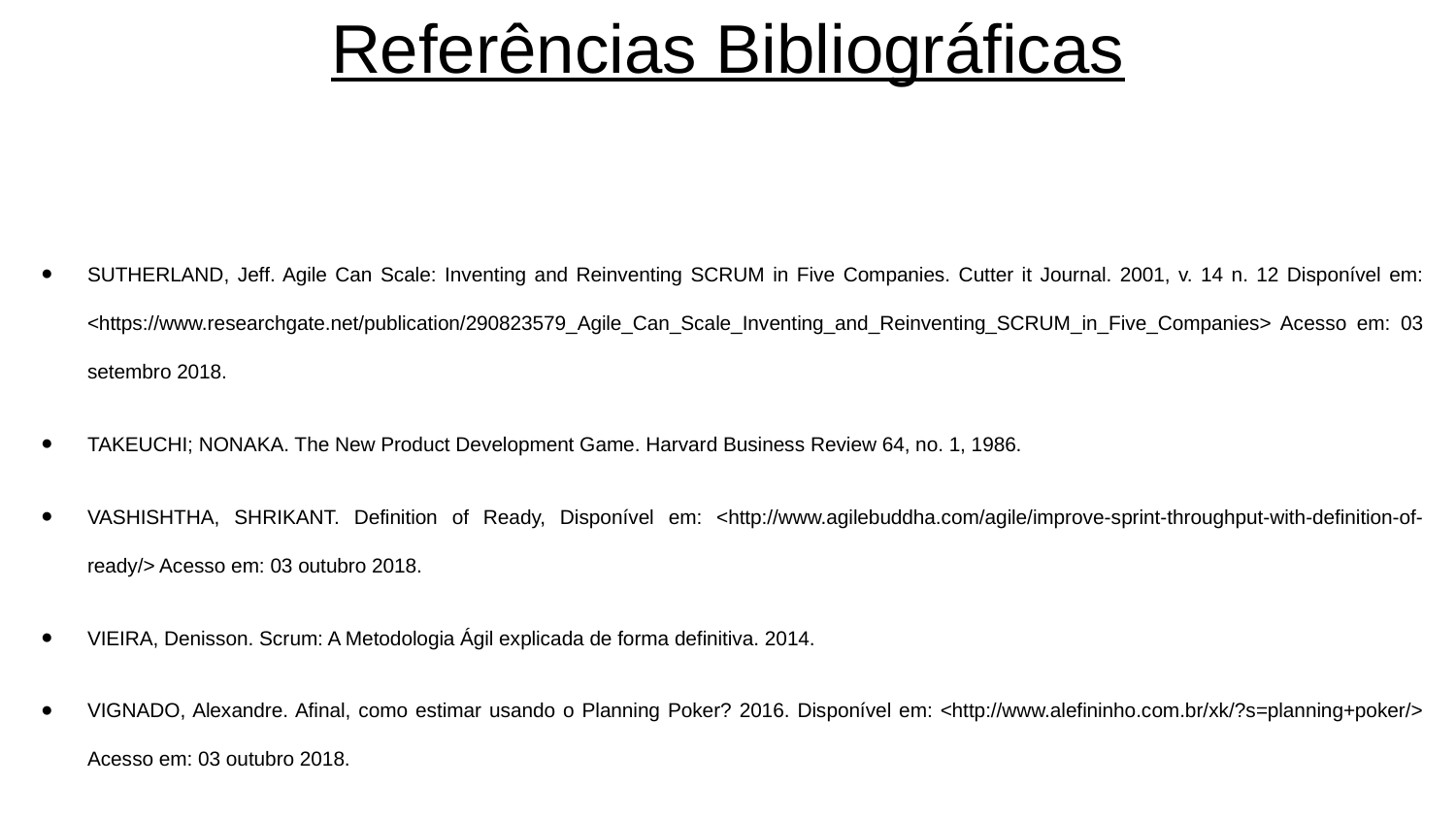

# Referências Bibliográficas

SUTHERLAND, Jeff. Agile Can Scale: Inventing and Reinventing SCRUM in Five Companies. Cutter it Journal. 2001, v. 14 n. 12 Disponível em: <https://www.researchgate.net/publication/290823579_Agile_Can_Scale_Inventing_and_Reinventing_SCRUM_in_Five_Companies> Acesso em: 03 setembro 2018.
TAKEUCHI; NONAKA. The New Product Development Game. Harvard Business Review 64, no. 1, 1986.
VASHISHTHA, SHRIKANT. Definition of Ready, Disponível em: <http://www.agilebuddha.com/agile/improve-sprint-throughput-with-definition-of-ready/> Acesso em: 03 outubro 2018.
VIEIRA, Denisson. Scrum: A Metodologia Ágil explicada de forma definitiva. 2014.
VIGNADO, Alexandre. Afinal, como estimar usando o Planning Poker? 2016. Disponível em: <http://www.alefininho.com.br/xk/?s=planning+poker/> Acesso em: 03 outubro 2018.